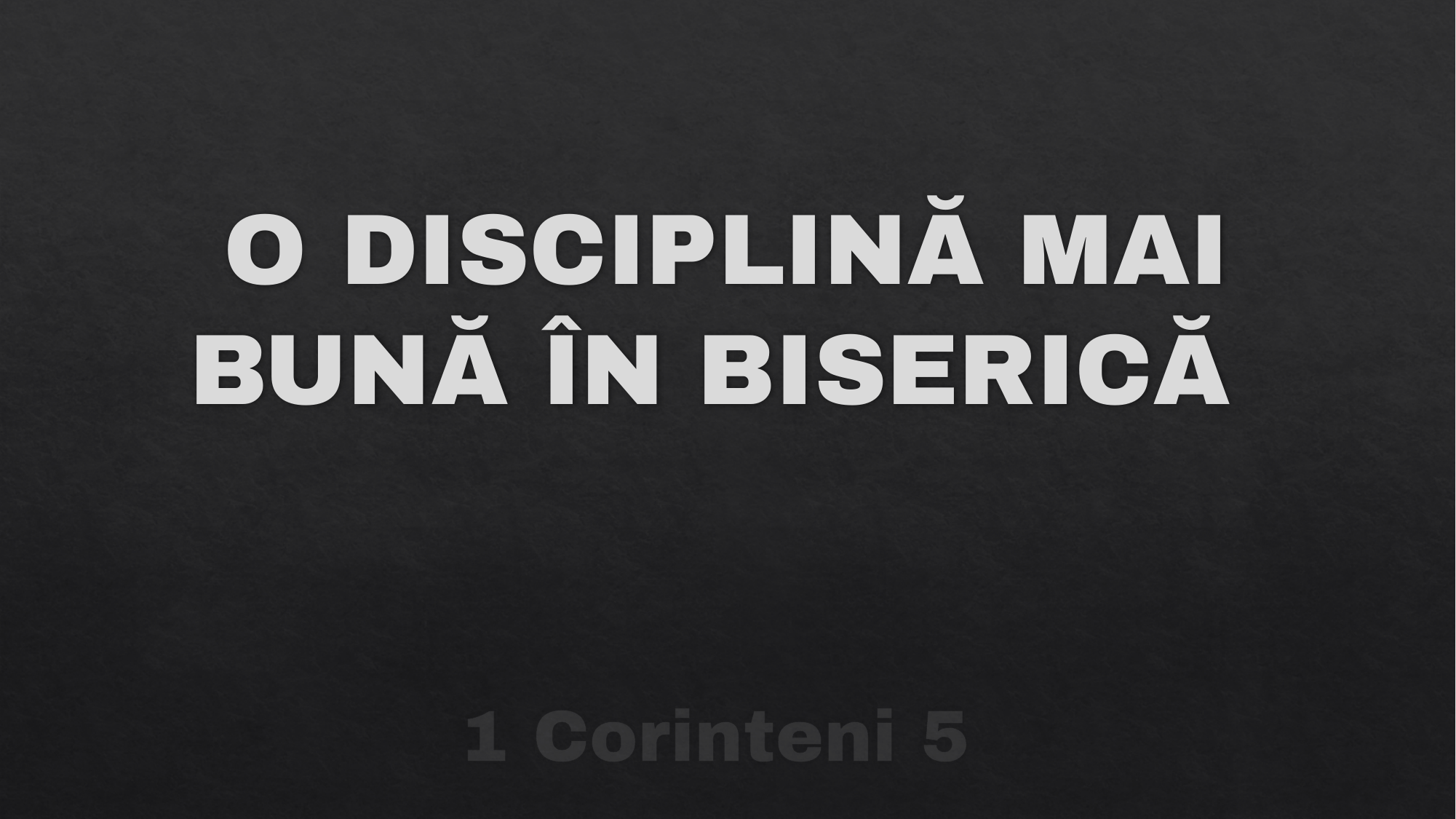

# O DISCIPLINĂ MAI BUNĂ ÎN BISERICĂ
1 Corinteni 5